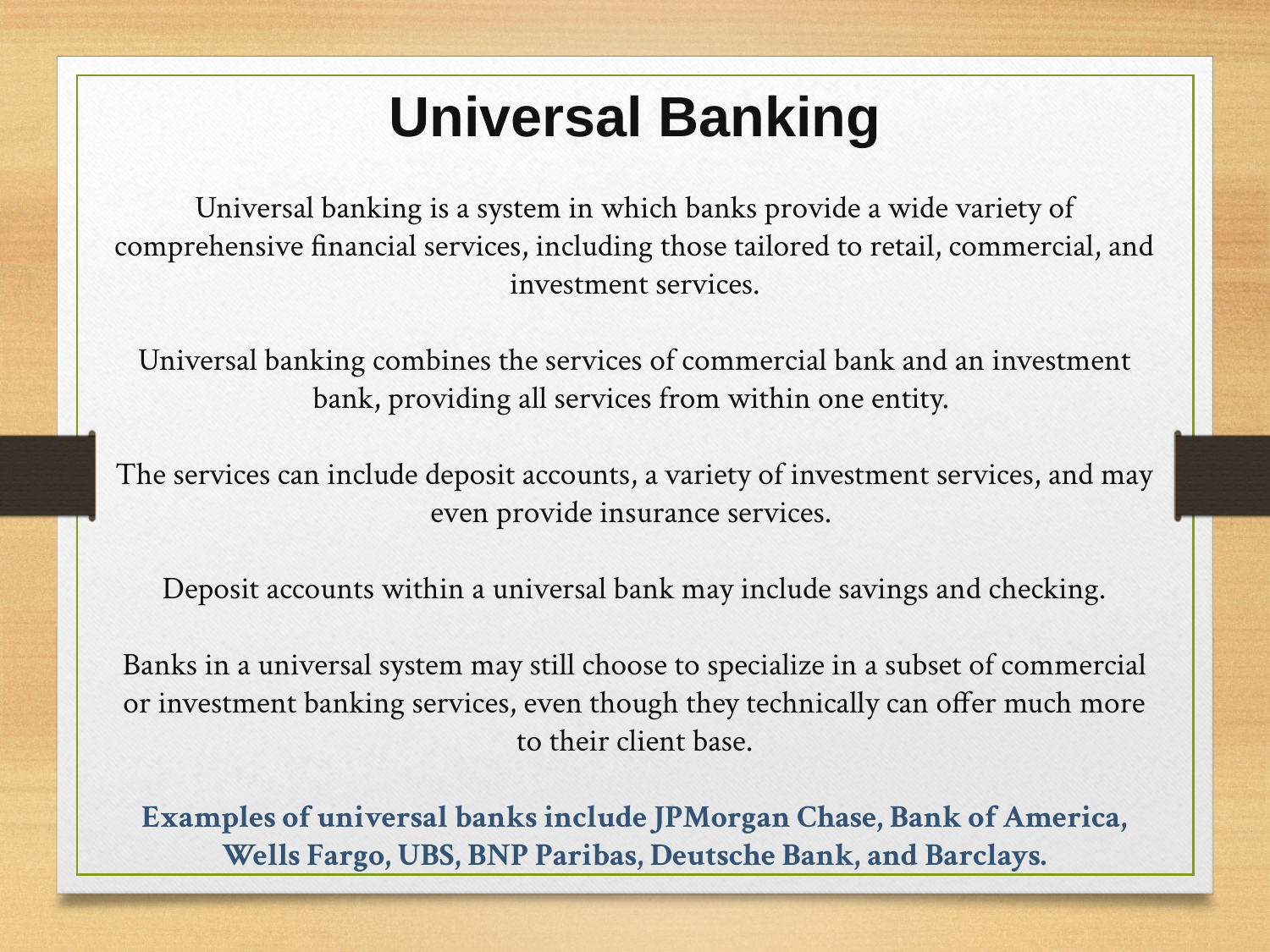

Universal Banking

Universal banking is a system in which banks provide a wide variety of comprehensive financial services, including those tailored to retail, commercial, and investment services.

Universal banking combines the services of commercial bank and an investment bank, providing all services from within one entity.

The services can include deposit accounts, a variety of investment services, and may even provide insurance services.

Deposit accounts within a universal bank may include savings and checking.

Banks in a universal system may still choose to specialize in a subset of commercial or investment banking services, even though they technically can offer much more to their client base.

Examples of universal banks include JPMorgan Chase, Bank of America, Wells Fargo, UBS, BNP Paribas, Deutsche Bank, and Barclays.